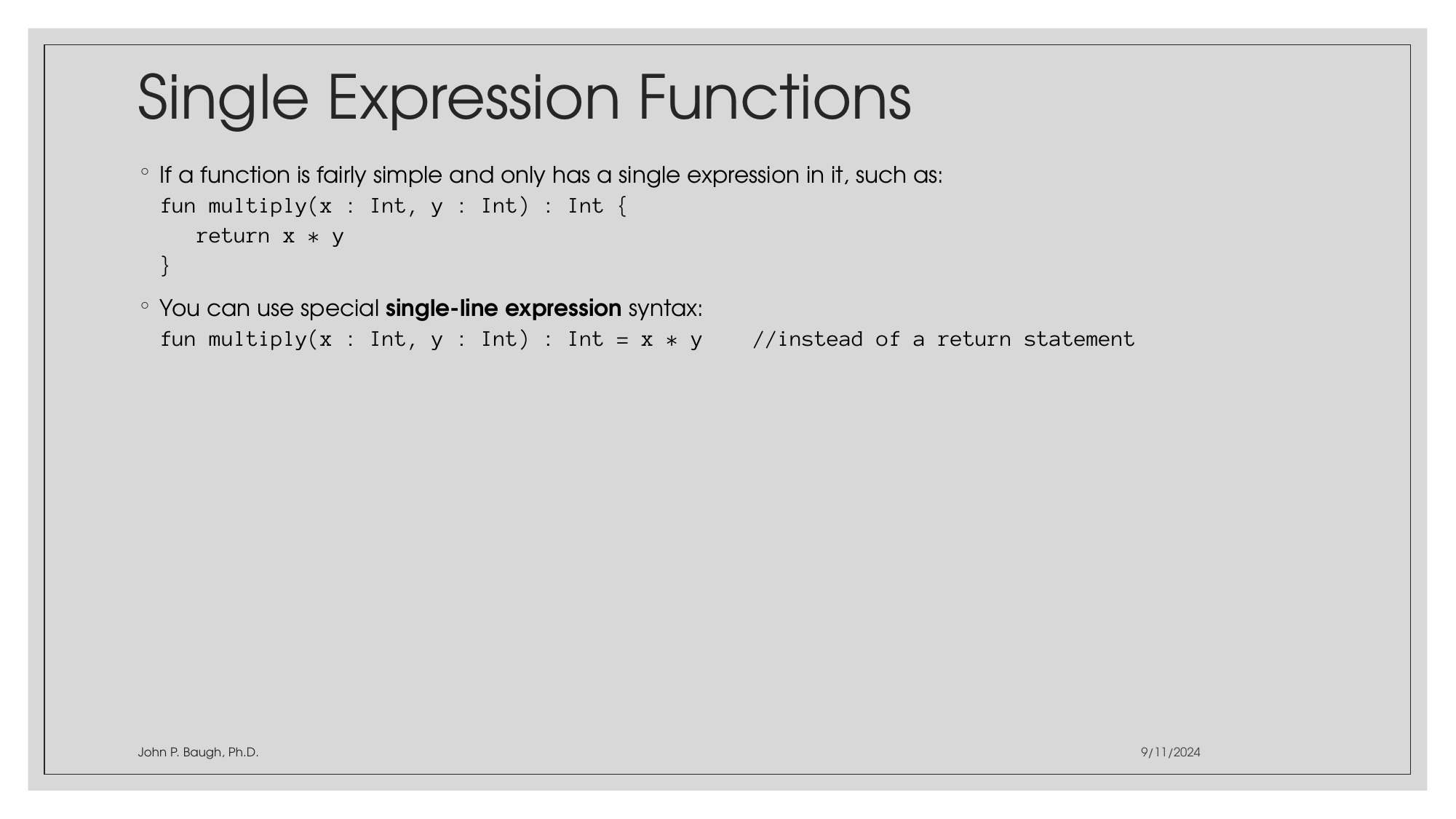

# Single Expression Functions
If a function is fairly simple and only has a single expression in it, such as:
fun multiply(x : Int, y : Int) : Int {
   return x * y
}
You can use special single-line expression syntax:
fun multiply(x : Int, y : Int) : Int = x * y    //instead of a return statement

John P. Baugh, Ph.D.
9/11/2024